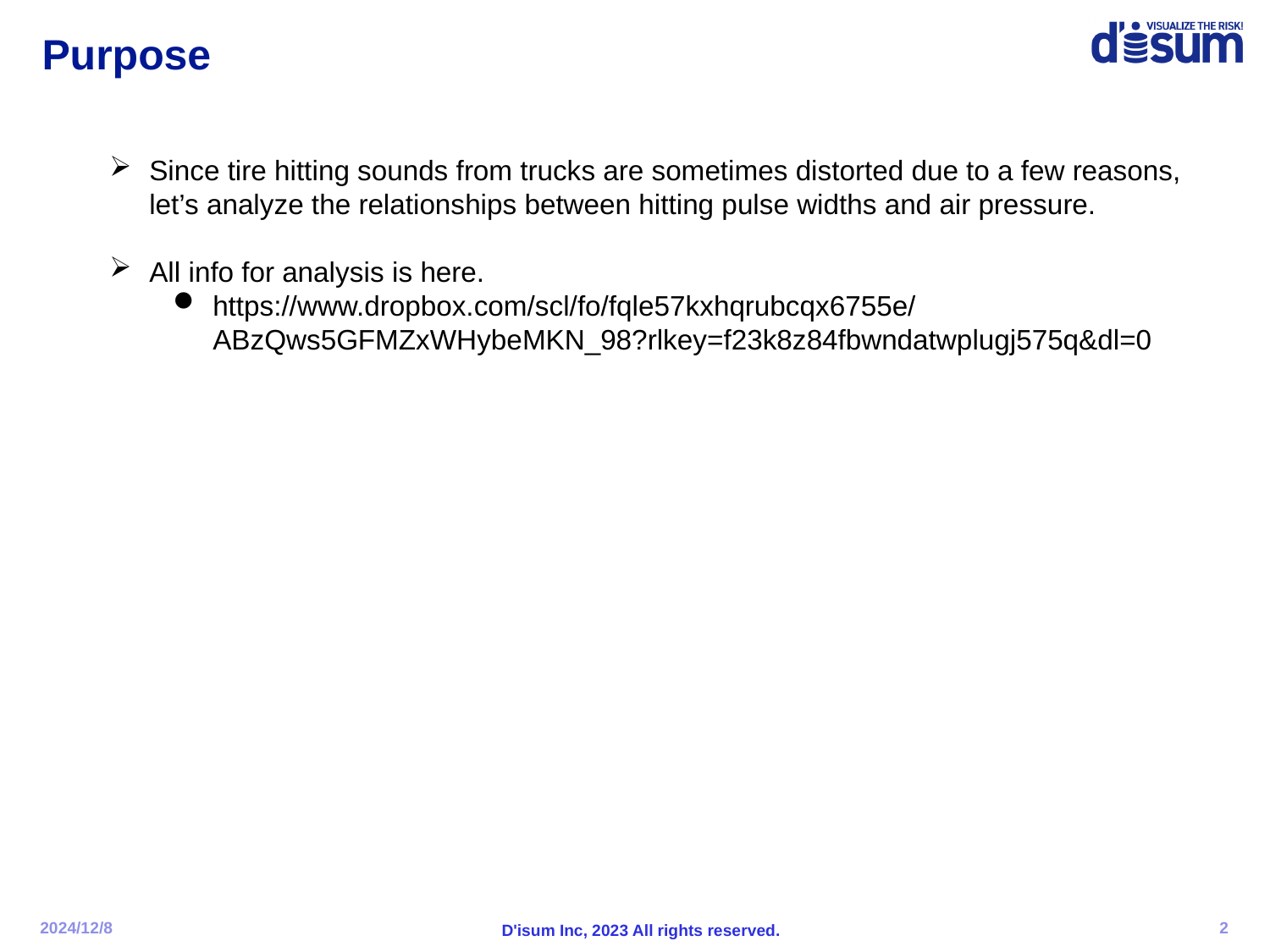

# Purpose
Since tire hitting sounds from trucks are sometimes distorted due to a few reasons, let’s analyze the relationships between hitting pulse widths and air pressure.

All info for analysis is here.
https://www.dropbox.com/scl/fo/fqle57kxhqrubcqx6755e/ABzQws5GFMZxWHybeMKN_98?rlkey=f23k8z84fbwndatwplugj575q&dl=0

2024/12/8
2